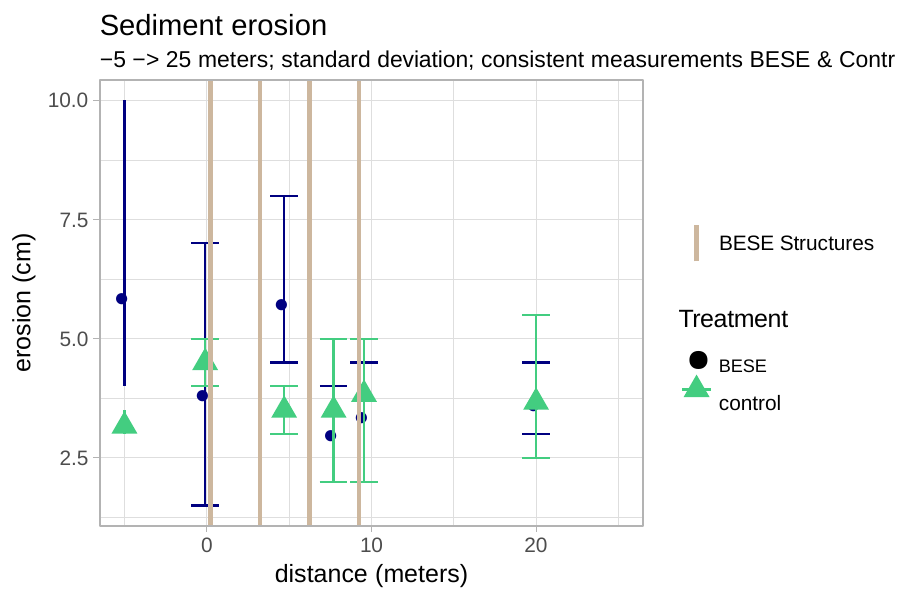

# Sediment erosion
−5 −> 25 meters; standard deviation; consistent measurements BESE & Contr

10.0

7.5

BESE Structures
erosion (cm)

●

●
Treatment
BESE
control

5.0

●

●

●

●

2.5

0
10
distance (meters)
20
40